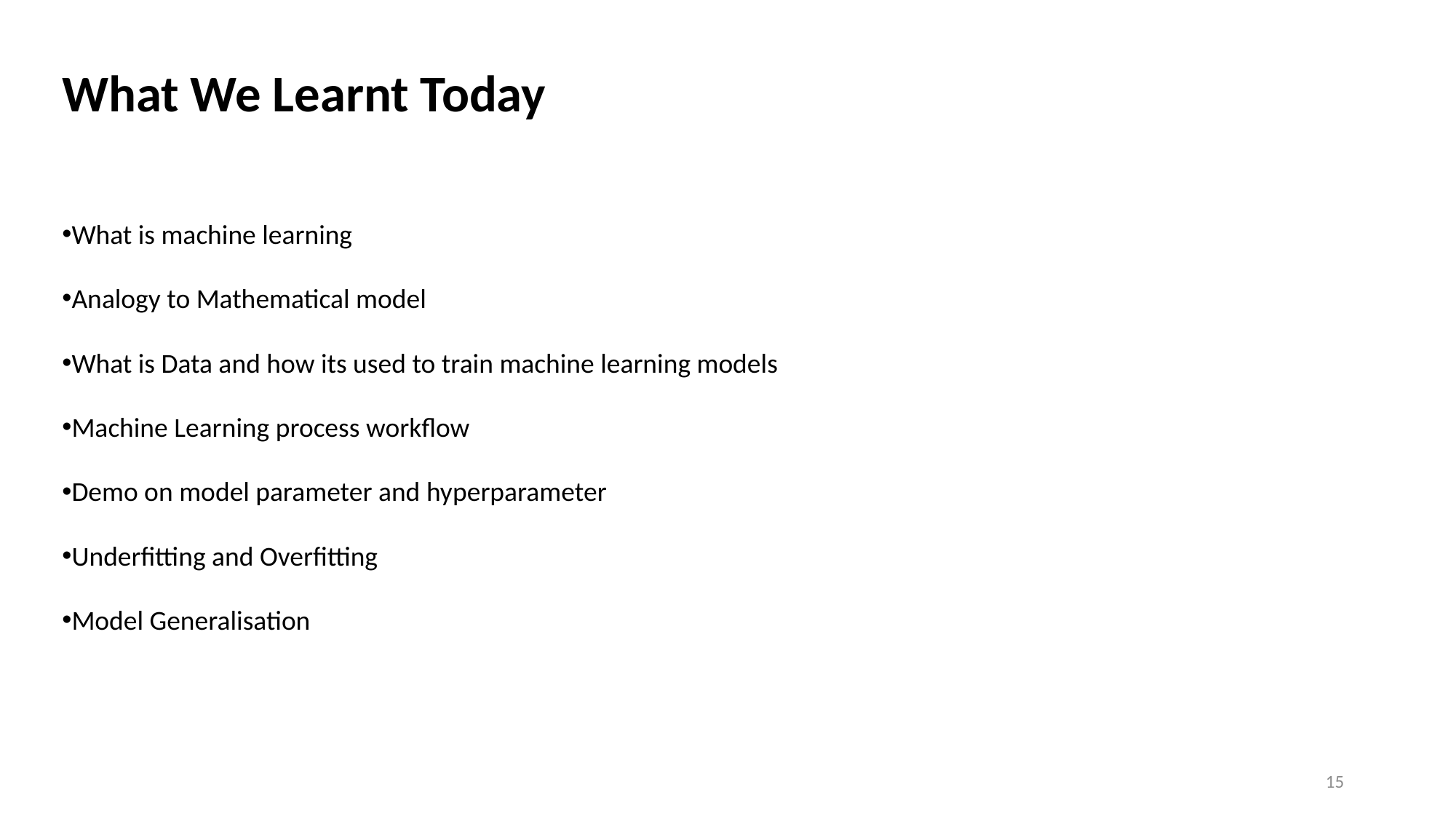

# What We Learnt Today
What is machine learning
Analogy to Mathematical model
What is Data and how its used to train machine learning models
Machine Learning process workflow
Demo on model parameter and hyperparameter
Underfitting and Overfitting
Model Generalisation
15